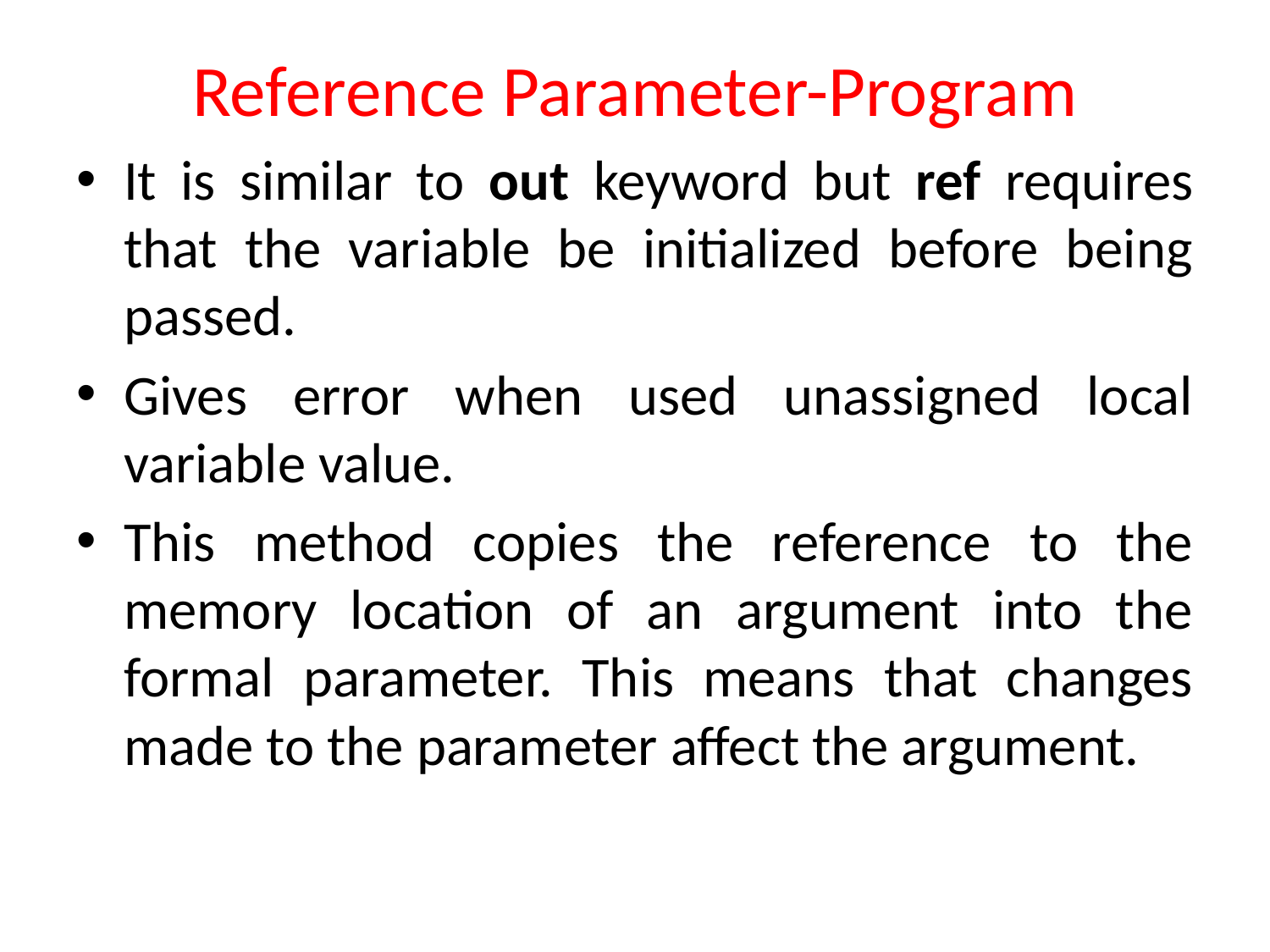

# Reference Parameter-Program
It is similar to out keyword but ref requires that the variable be initialized before being passed.
Gives error when used unassigned local variable value.
This method copies the reference to the memory location of an argument into the formal parameter. This means that changes made to the parameter affect the argument.